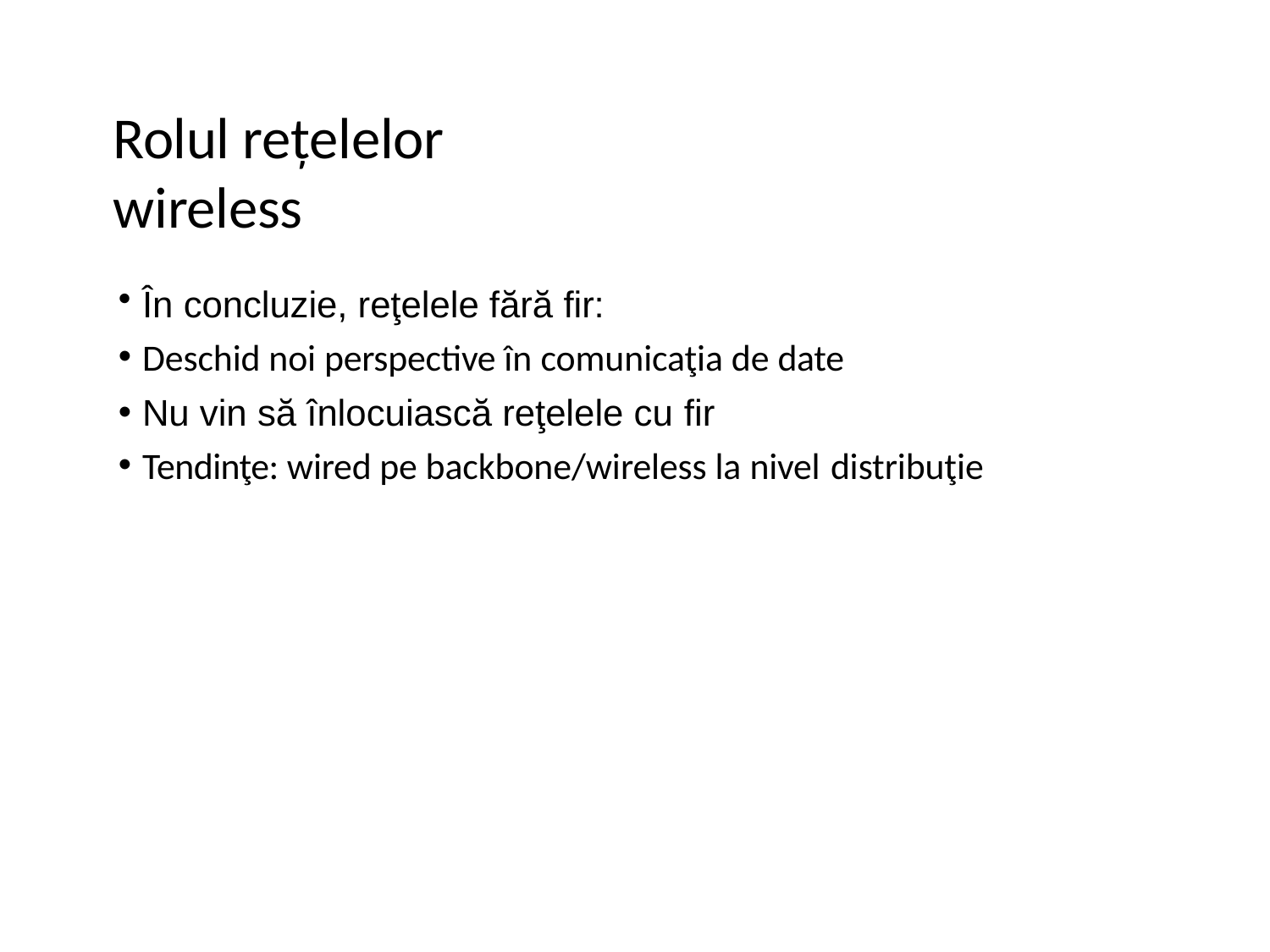

# Rolul rețelelor wireless
În concluzie, reţelele fără fir:
Deschid noi perspective în comunicaţia de date
Nu vin să înlocuiască reţelele cu fir
Tendinţe: wired pe backbone/wireless la nivel distribuţie